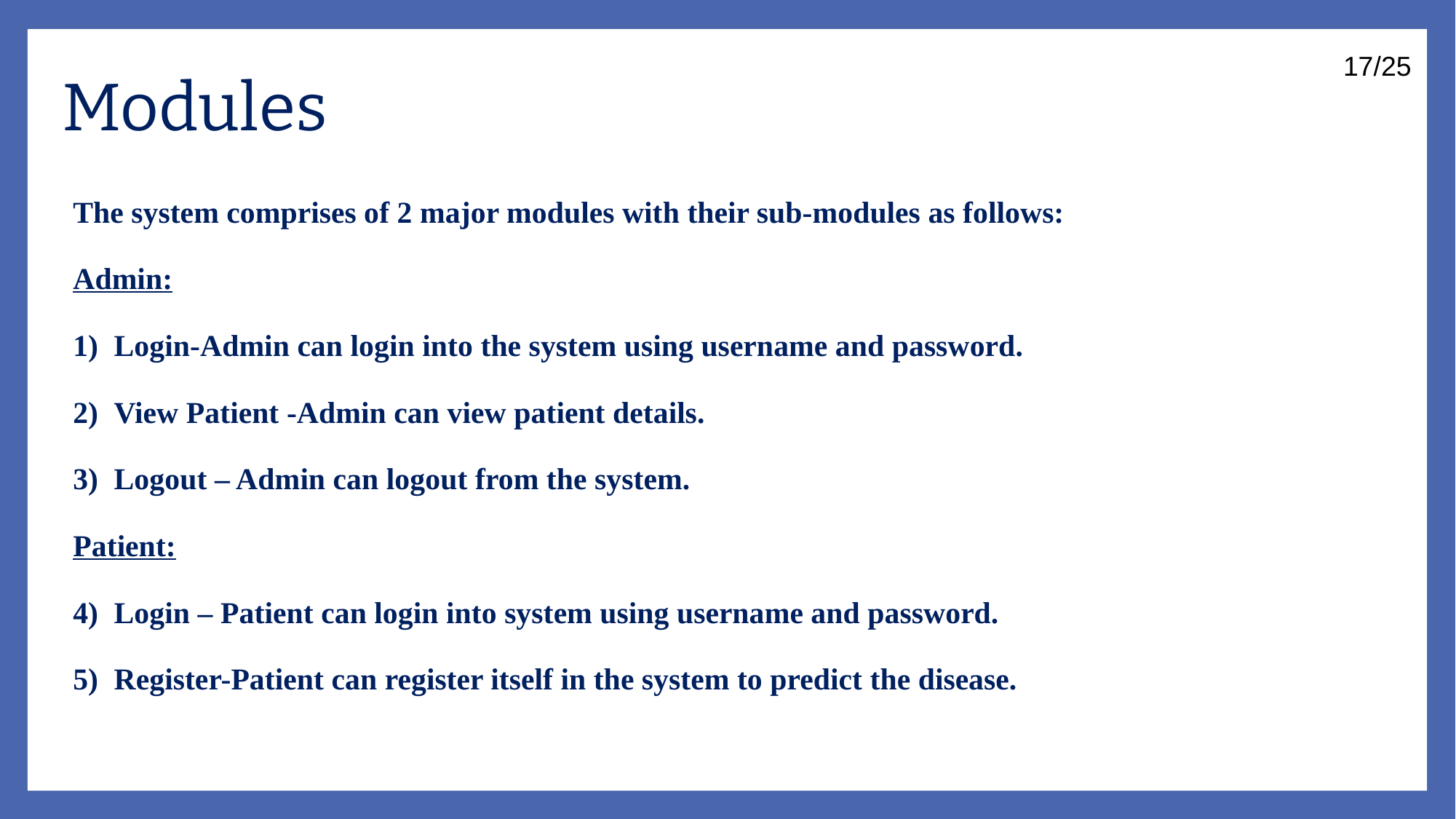

17/25
Modules
The system comprises of 2 major modules with their sub-modules as follows:
Admin:
Login-Admin can login into the system using username and password.
View Patient -Admin can view patient details.
Logout – Admin can logout from the system.
Patient:
Login – Patient can login into system using username and password.
Register-Patient can register itself in the system to predict the disease.